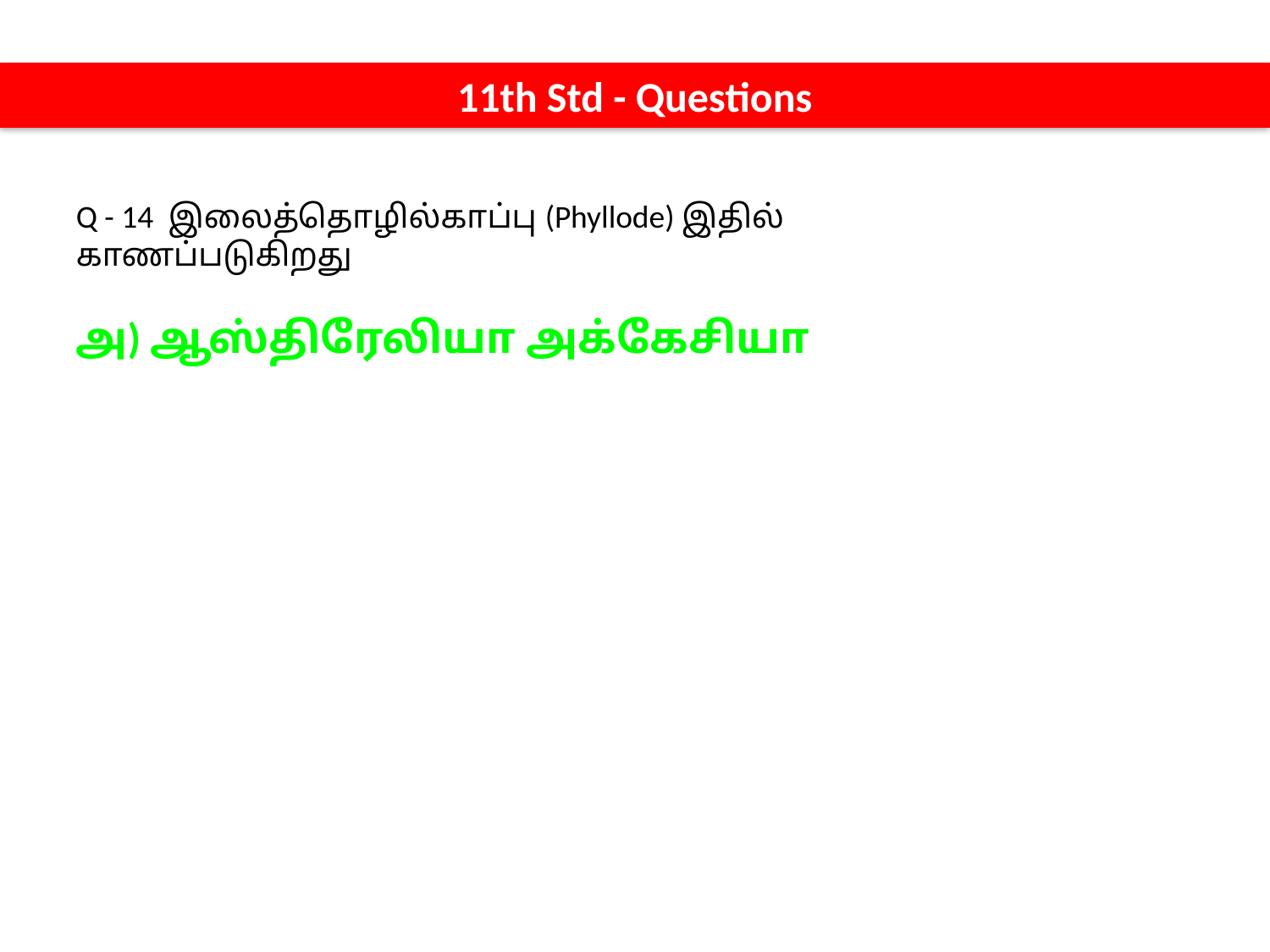

11th Std - Questions
Q - 14  இலைத்தொழில்காப்பு (Phyllode) இதில் காணப்படுகிறது

அ) ஆஸ்திரேலியா அக்கேசியா